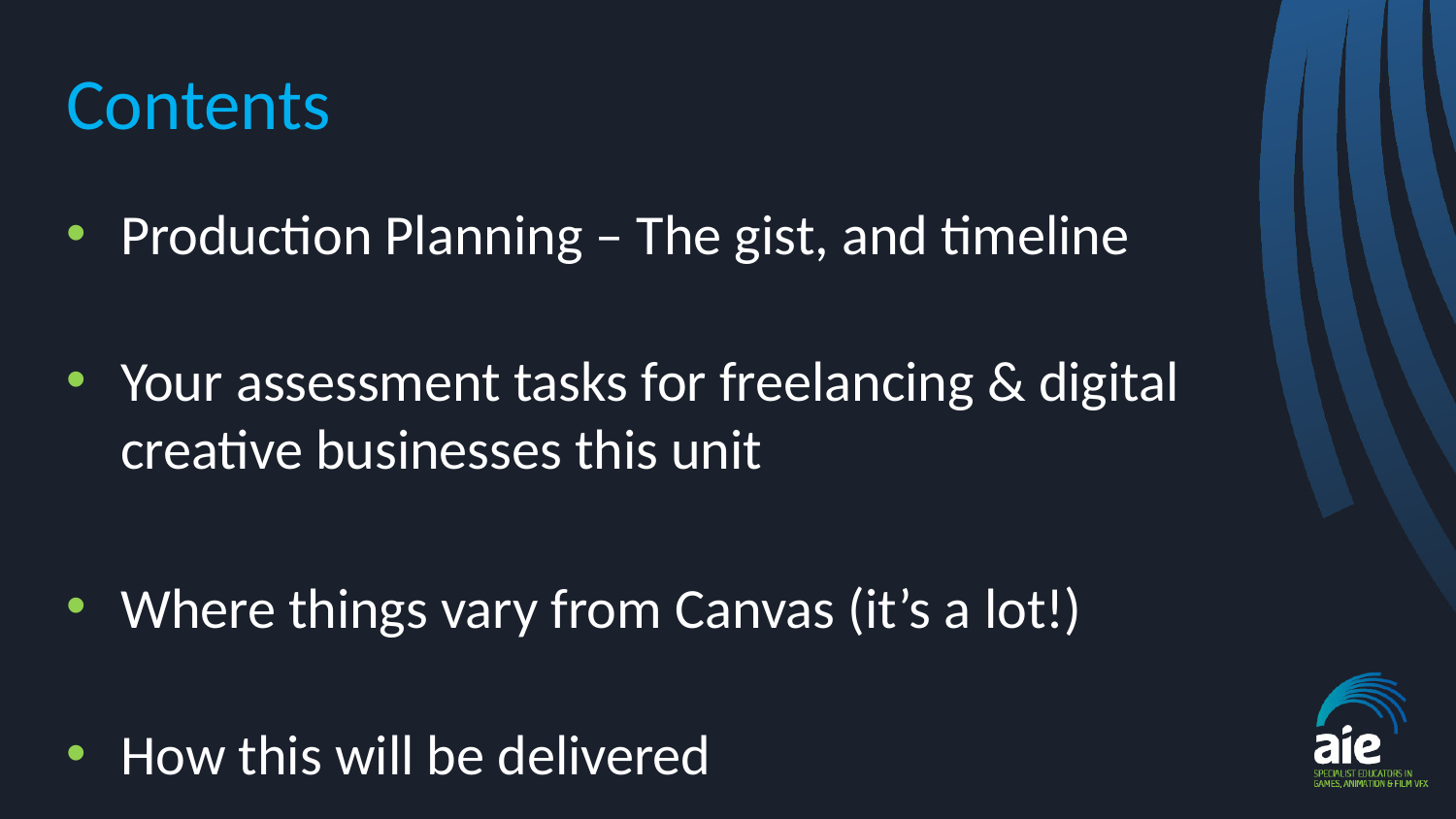

# Contents
Production Planning – The gist, and timeline
Your assessment tasks for freelancing & digital creative businesses this unit

Where things vary from Canvas (it’s a lot!)
How this will be delivered